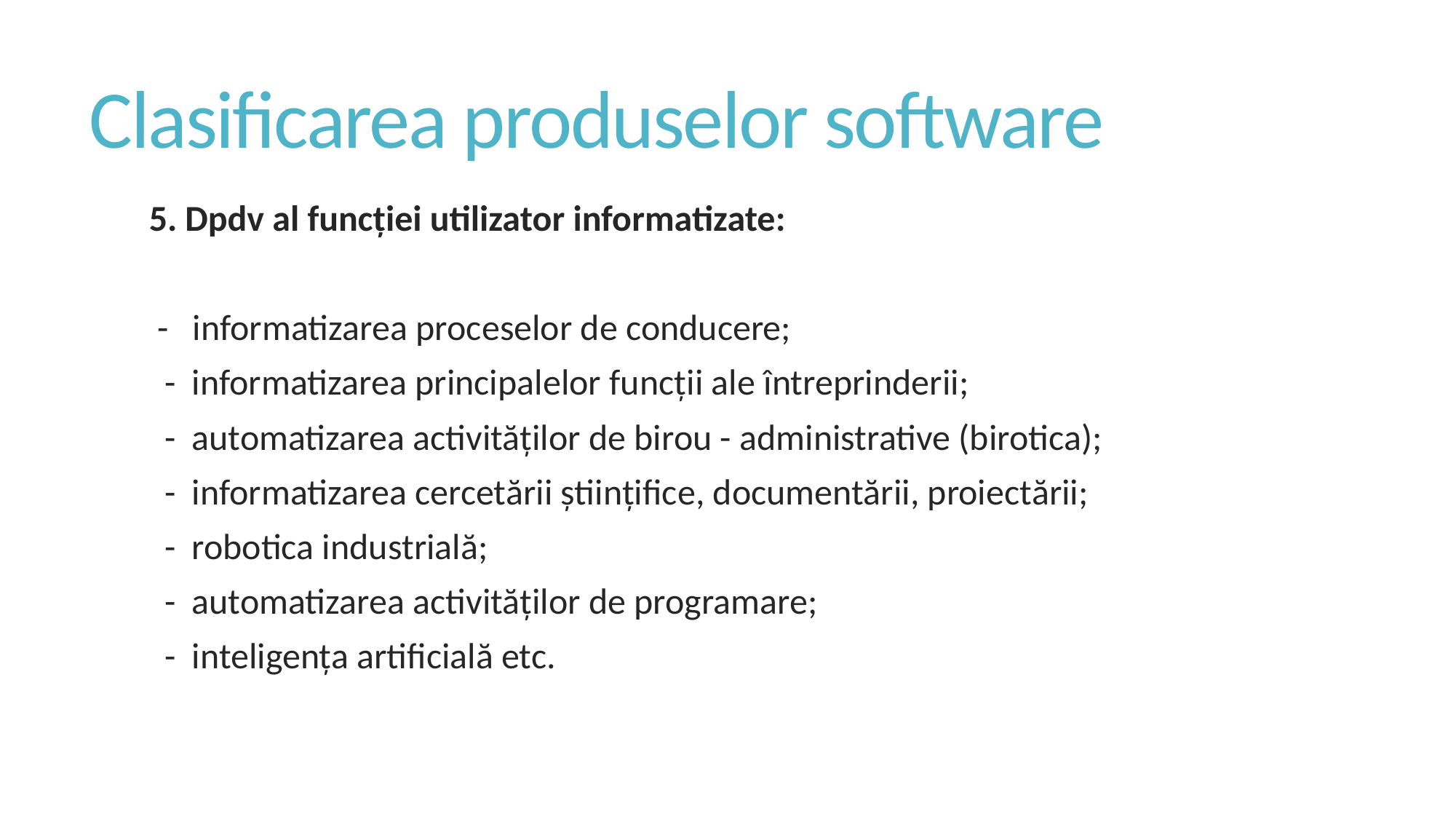

# Clasificarea produselor software
       5. Dpdv al funcției utilizator informatizate:

        -   informatizarea proceselor de conducere;
	-  informatizarea principalelor funcţii ale întreprinderii;
	-  automatizarea activităţilor de birou - administrative (birotica);
	-  informatizarea cercetării ştiinţifice, documentării, proiectării;
	-  robotica industrială;
	-  automatizarea activităţilor de programare;
	-  inteligenţa artificială etc.